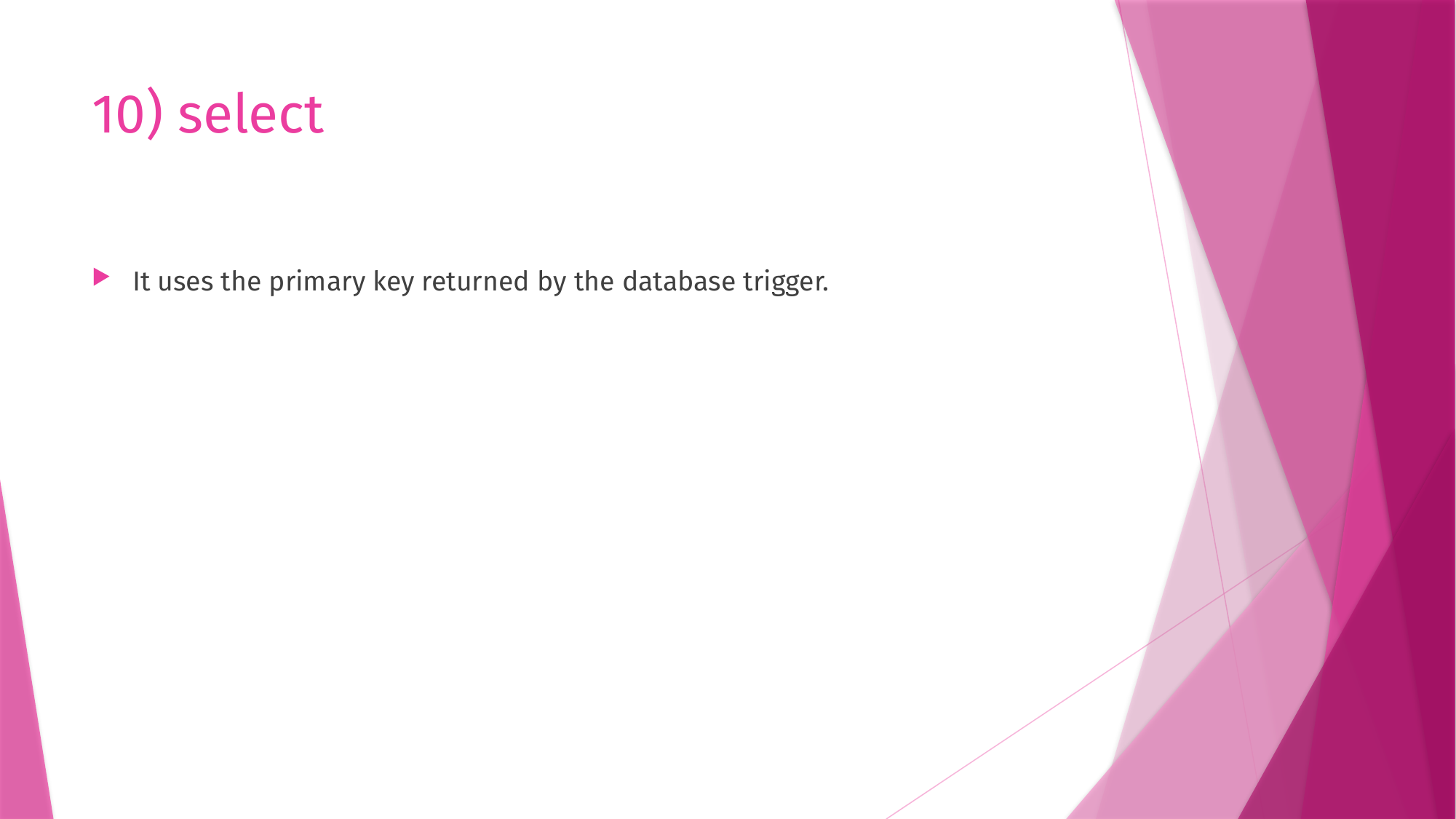

# 10) select
It uses the primary key returned by the database trigger.